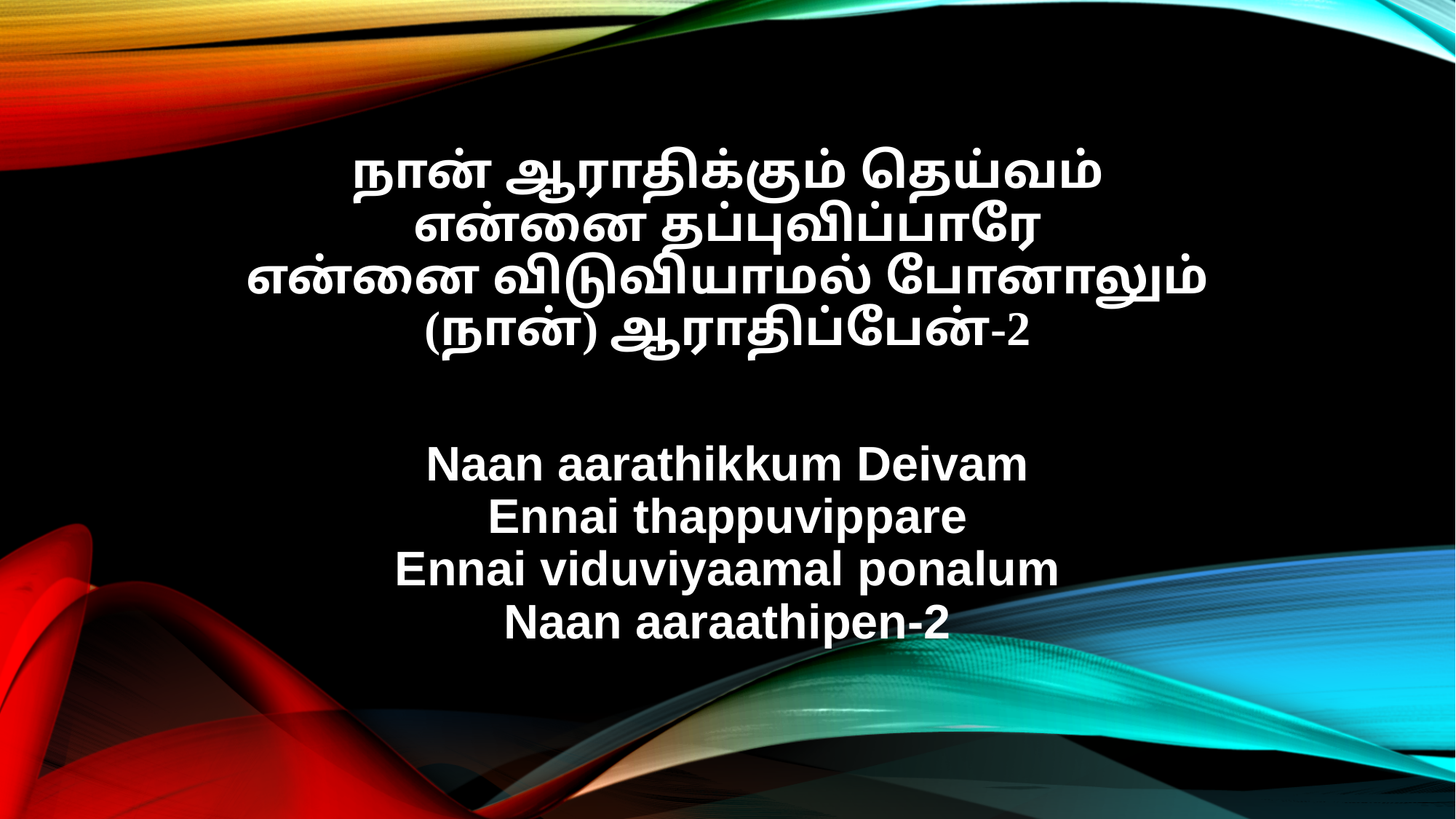

நான் ஆராதிக்கும் தெய்வம்
என்னை தப்புவிப்பாரே
என்னை விடுவியாமல் போனாலும்
(நான்) ஆராதிப்பேன்-2

Naan aarathikkum Deivam
Ennai thappuvippare
Ennai viduviyaamal ponalum
Naan aaraathipen-2